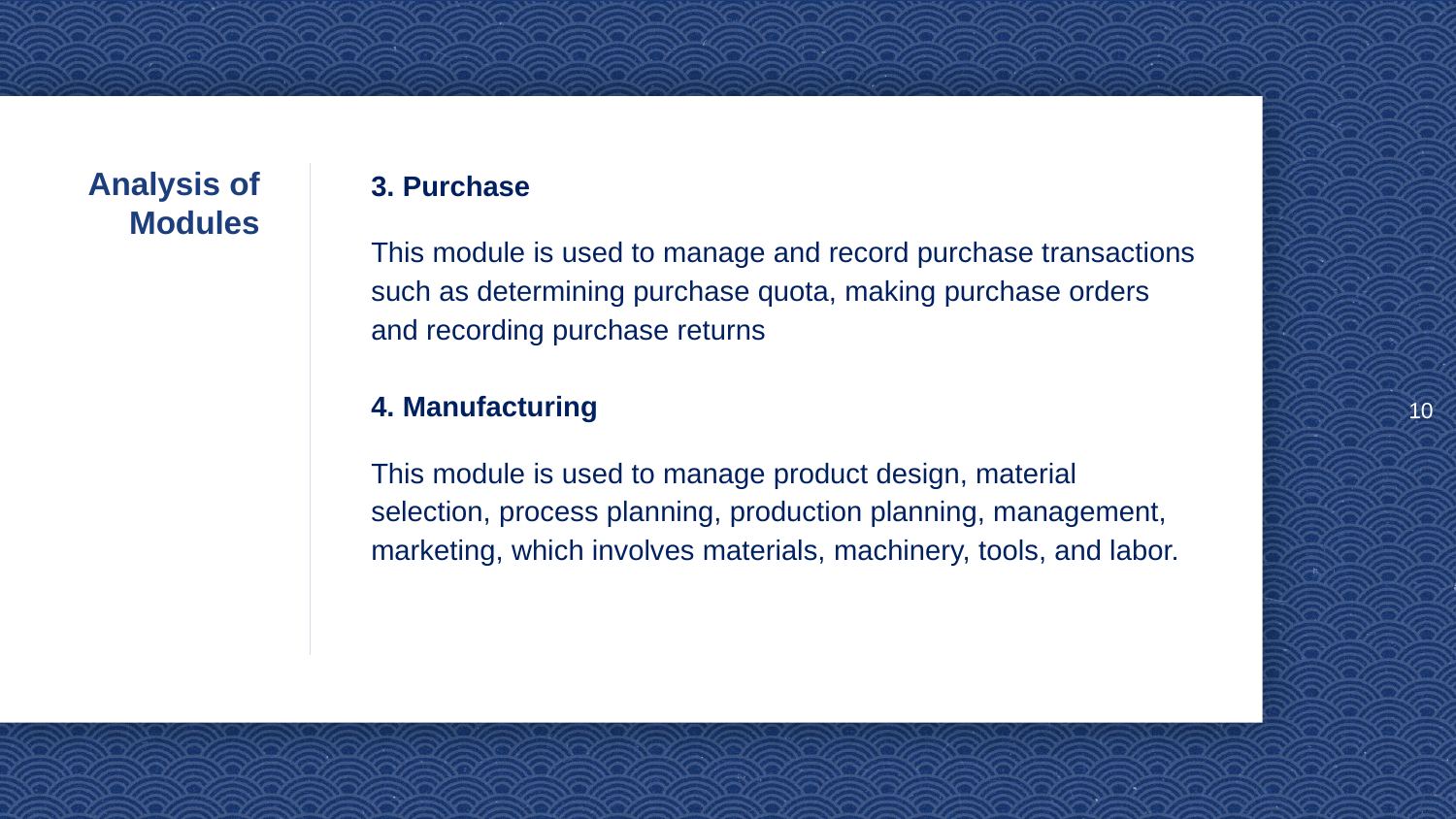

10
# Analysis of Modules
3. Purchase

This module is used to manage and record purchase transactions such as determining purchase quota, making purchase orders and recording purchase returns

4. Manufacturing

This module is used to manage product design, material selection, process planning, production planning, management, marketing, which involves materials, machinery, tools, and labor.